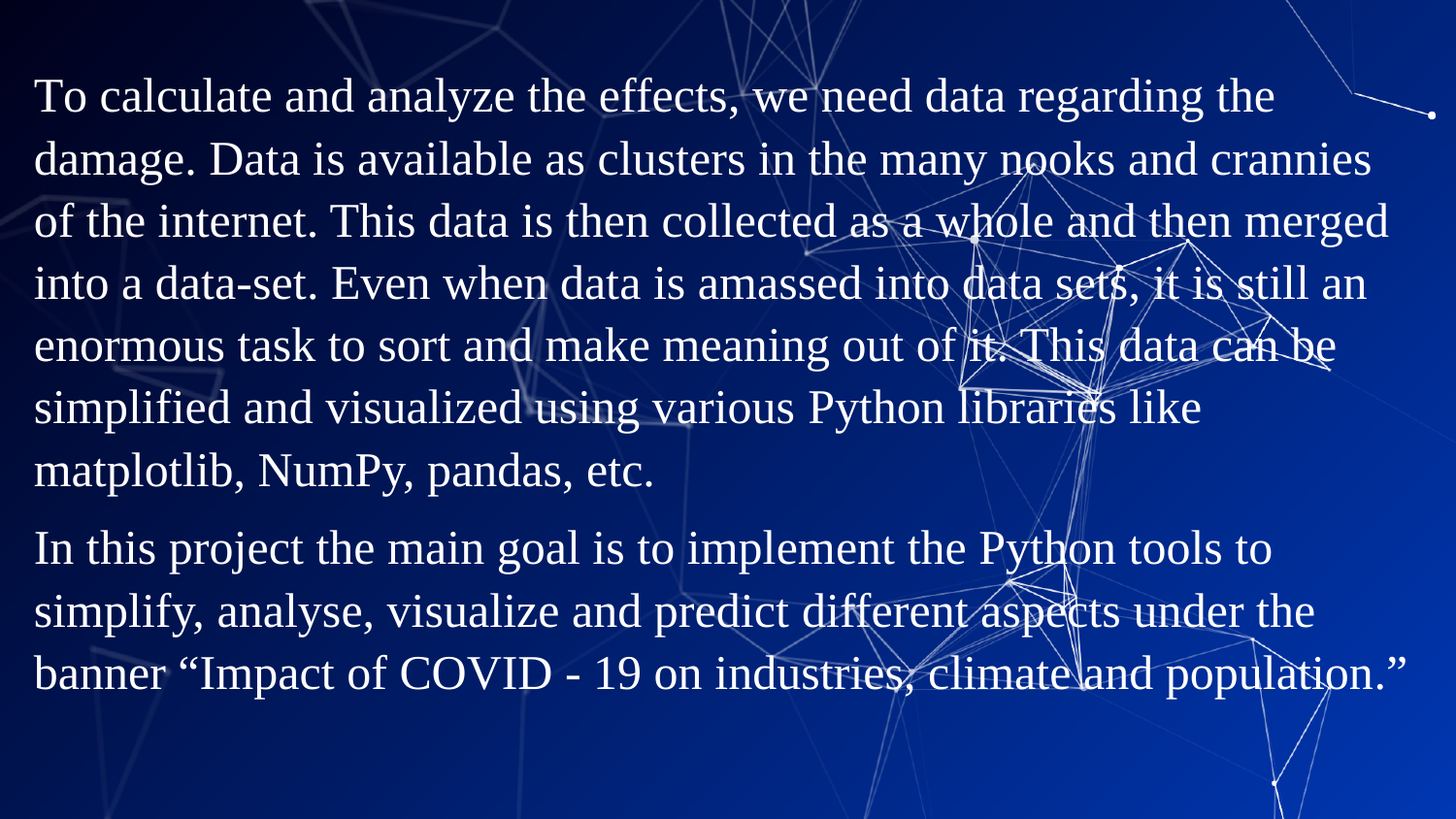

To calculate and analyze the effects, we need data regarding the damage. Data is available as clusters in the many nooks and crannies of the internet. This data is then collected as a whole and then merged into a data-set. Even when data is amassed into data sets, it is still an enormous task to sort and make meaning out of it. This data can be simplified and visualized using various Python libraries like matplotlib, NumPy, pandas, etc.
In this project the main goal is to implement the Python tools to simplify, analyse, visualize and predict different aspects under the banner “Impact of COVID - 19 on industries, climate and population.”